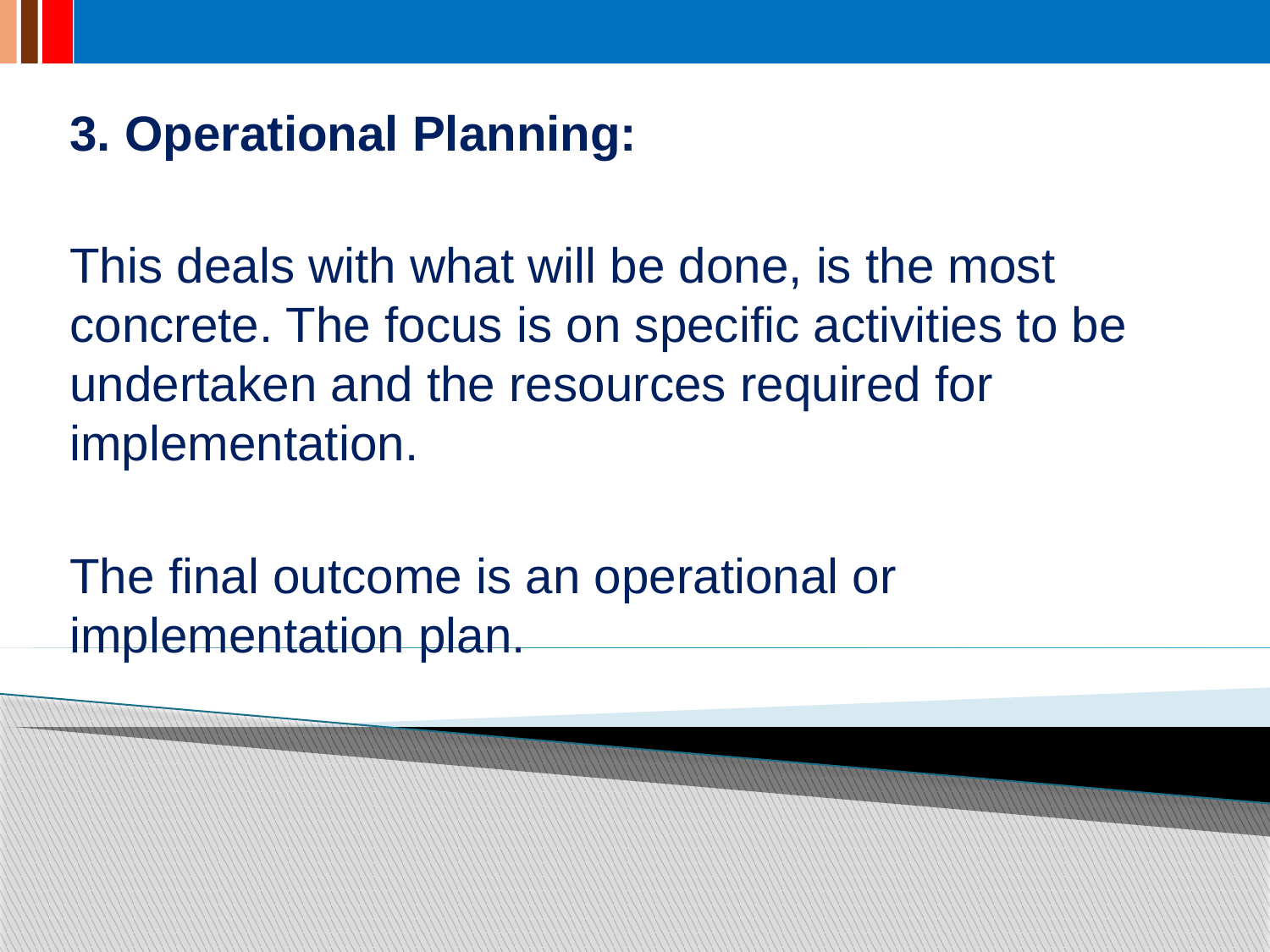

3. Operational Planning:

This deals with what will be done, is the most concrete. The focus is on specific activities to be undertaken and the resources required for implementation.

The final outcome is an operational or implementation plan.